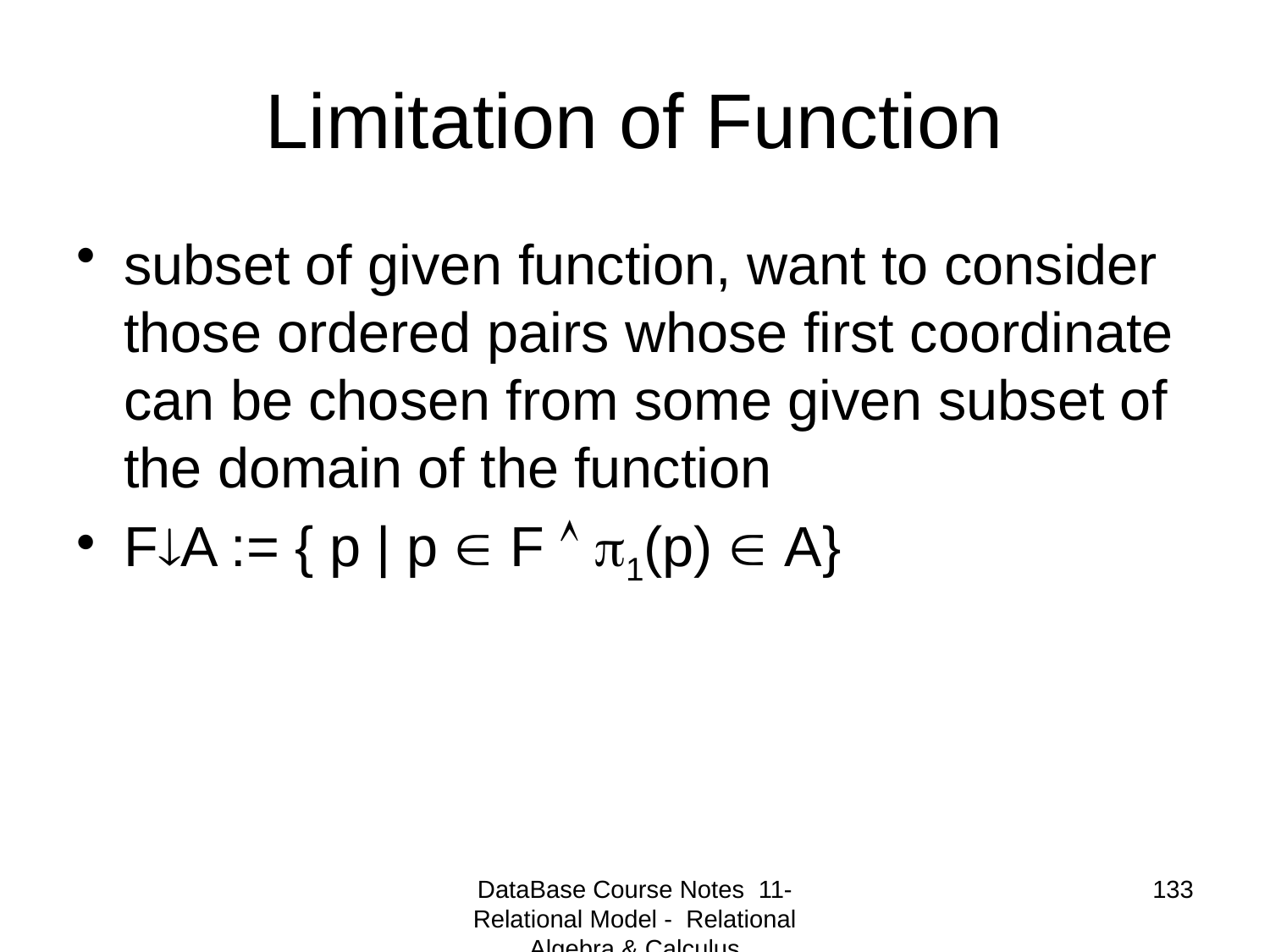

# Limitation of Function
subset of given function, want to consider those ordered pairs whose first coordinate can be chosen from some given subset of the domain of the function
F↓A := { p | p ∈ F ∧ π1(p) ∈ A}
DataBase Course Notes  11- Relational Model -  Relational Algebra & Calculus
133